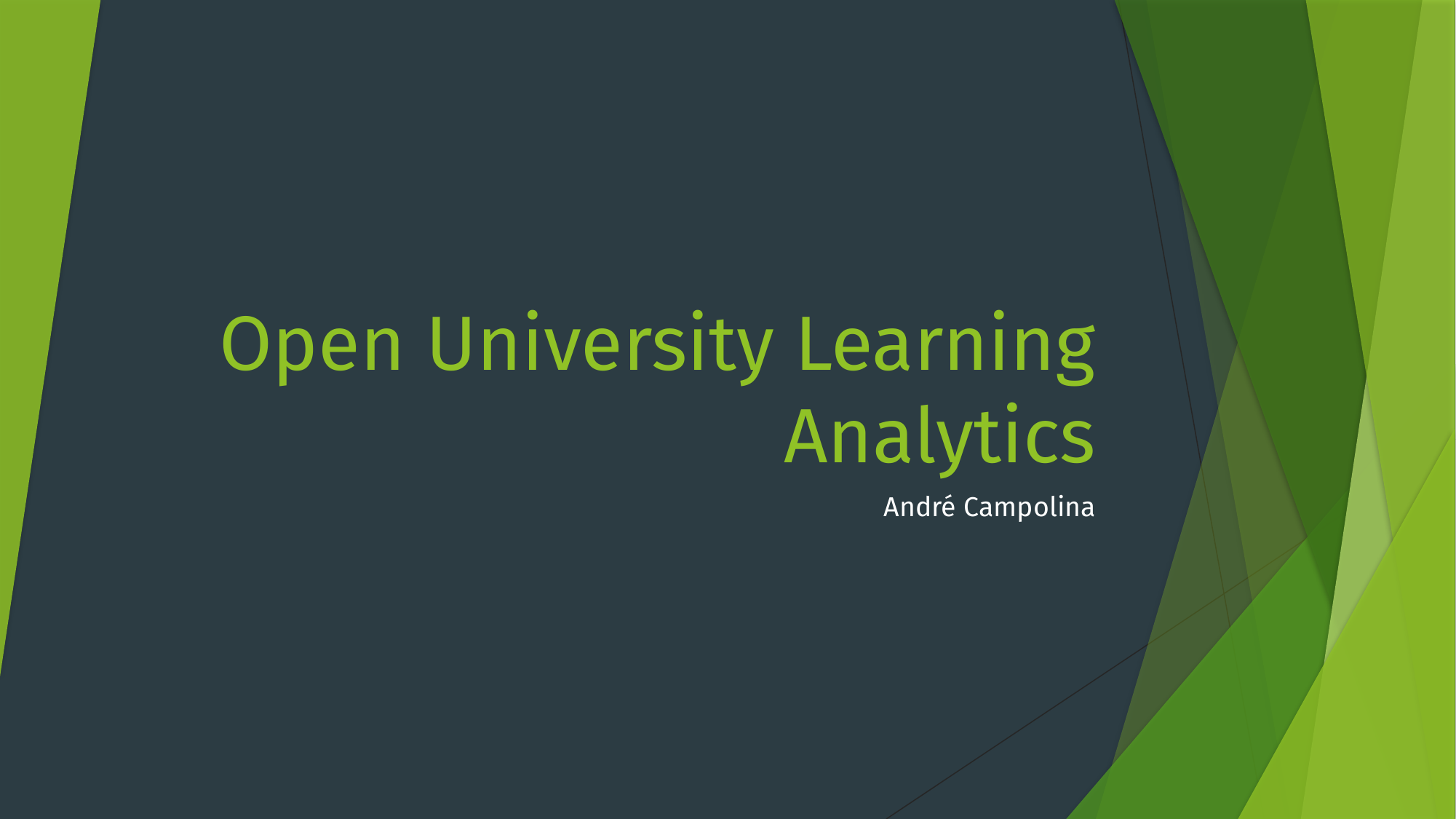

# Open University Learning Analytics
André Campolina